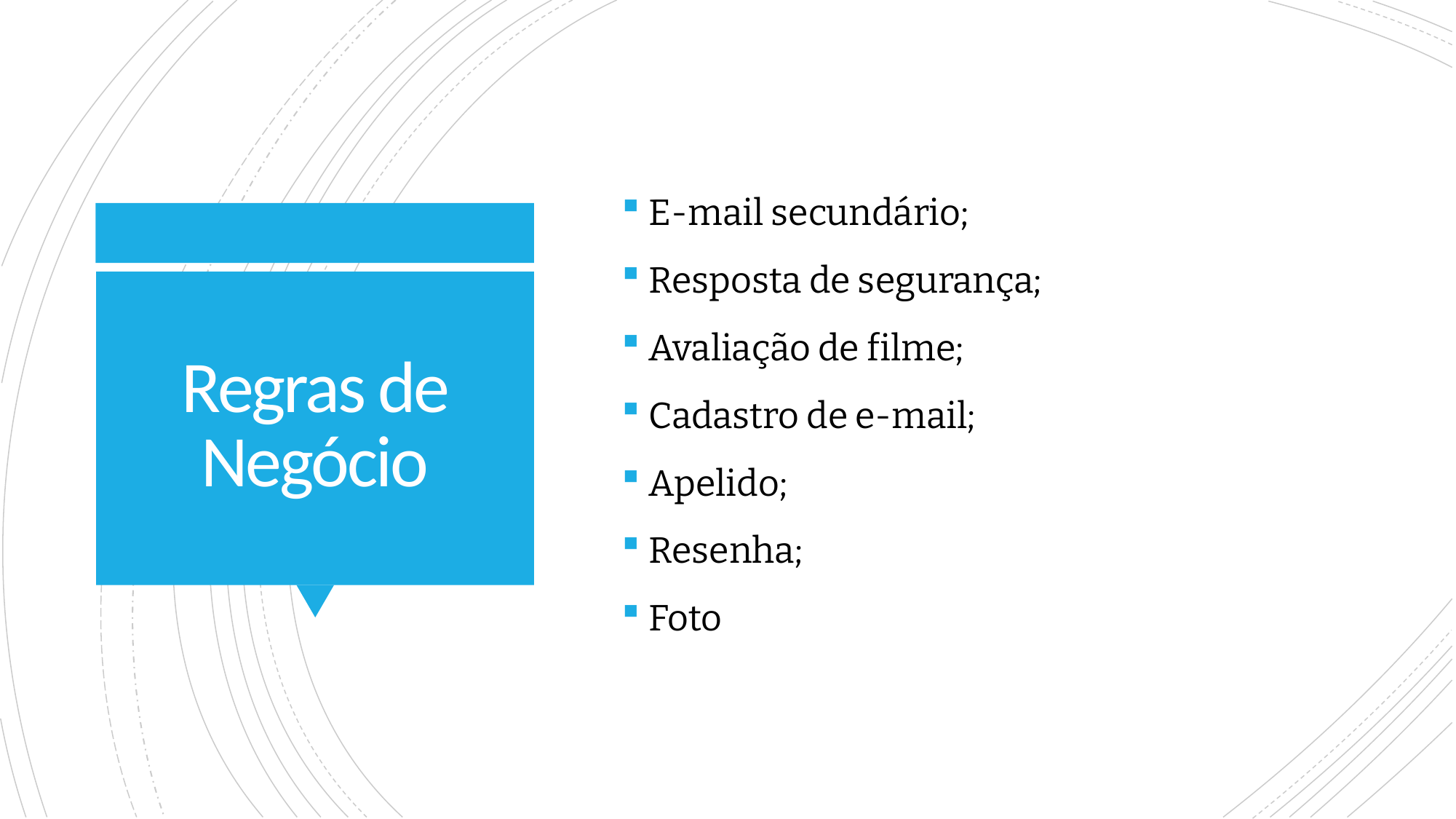

E-mail secundário;
Resposta de segurança;
Avaliação de filme;
Cadastro de e-mail;
Apelido;
Resenha;
Foto
Regras de Negócio